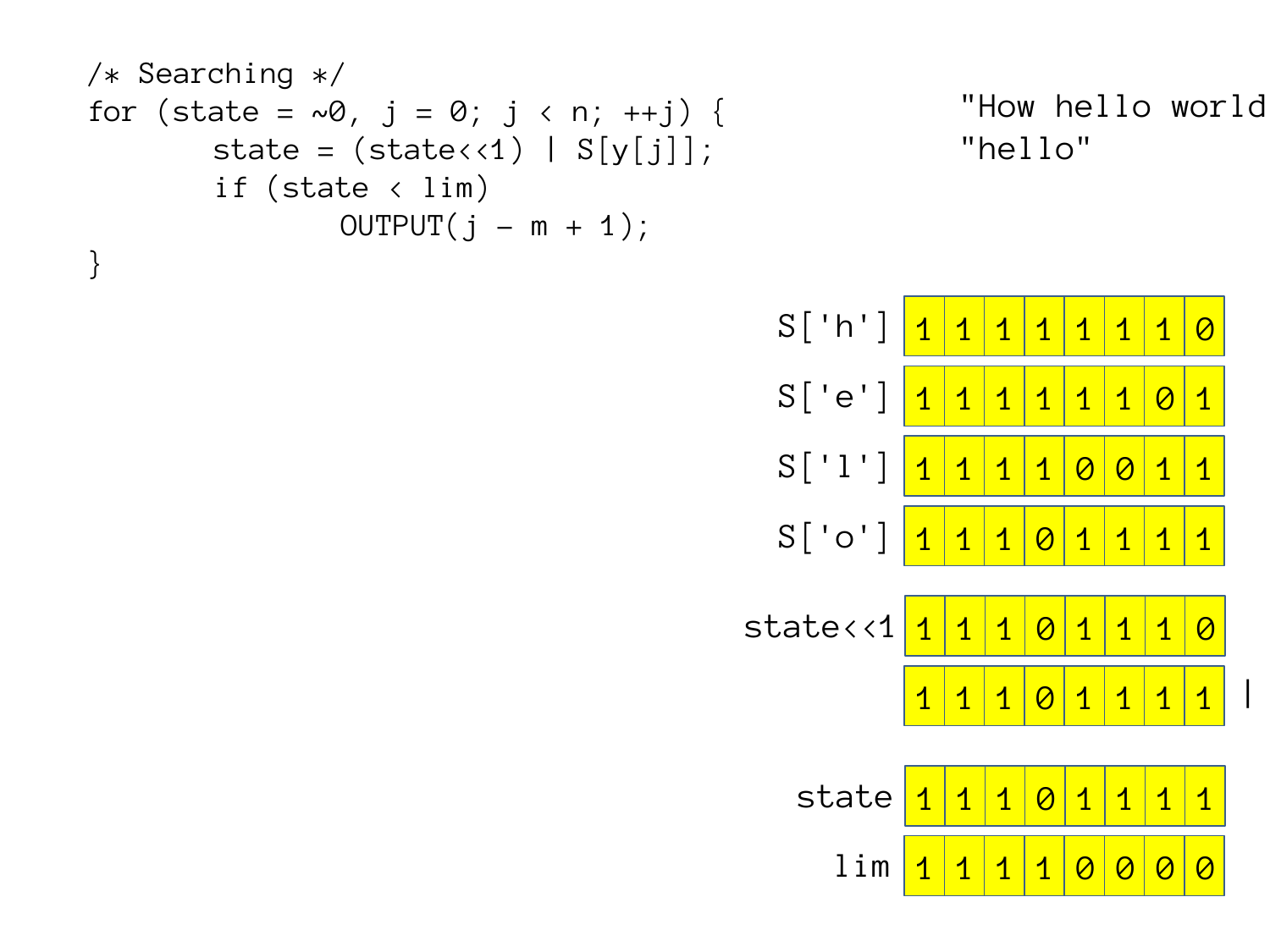

/* Searching */
	for (state = ~0, j = 0; j < n; ++j) {
		state = (state<<1) | S[y[j]];
		if (state < lim)
			OUTPUT(j - m + 1);
	}
"How hello world"
"hello"
S['h']
1
1
1
1
1
1
1
0
S['e']
1
1
1
1
1
1
0
1
S['l']
1
1
1
1
0
0
1
1
S['o']
1
1
1
0
1
1
1
1
state<<1
1
1
1
0
1
1
1
0
|
1
1
1
0
1
1
1
1
state
1
1
1
0
1
1
1
1
lim
1
1
1
1
0
0
0
0